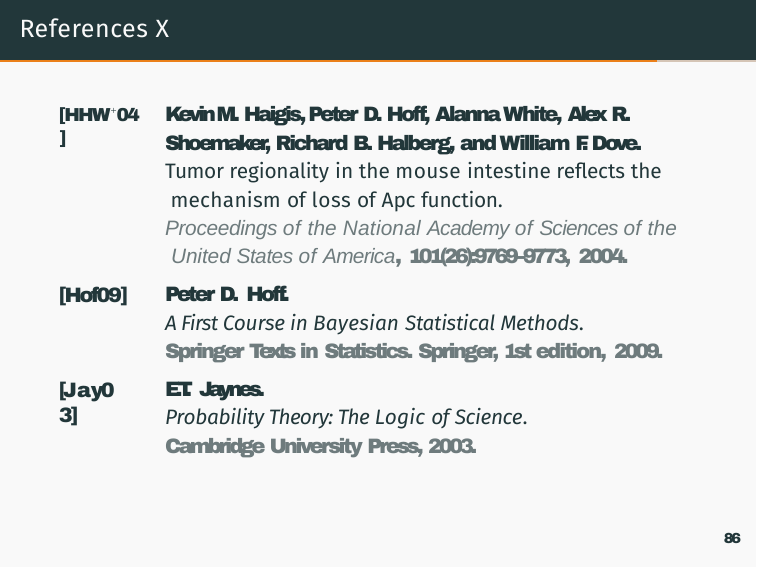

# References X

Kevin M. Haigis, Peter D. Hoff, Alanna White, Alex R.  Shoemaker, Richard B. Halberg, and William F. Dove.  Tumor regionality in the mouse intestine reﬂects the  mechanism of loss of Apc function.
Proceedings of the National Academy of Sciences of the  United States of America, 101(26):9769–9773, 2004.
Peter D. Hoff.
A First Course in Bayesian Statistical Methods.
Springer Texts in Statistics. Springer, 1st edition, 2009.
E.T. Jaynes.
Probability Theory: The Logic of Science.
Cambridge University Press, 2003.
[HHW+04]
[Hof09]
[Jay03]
86